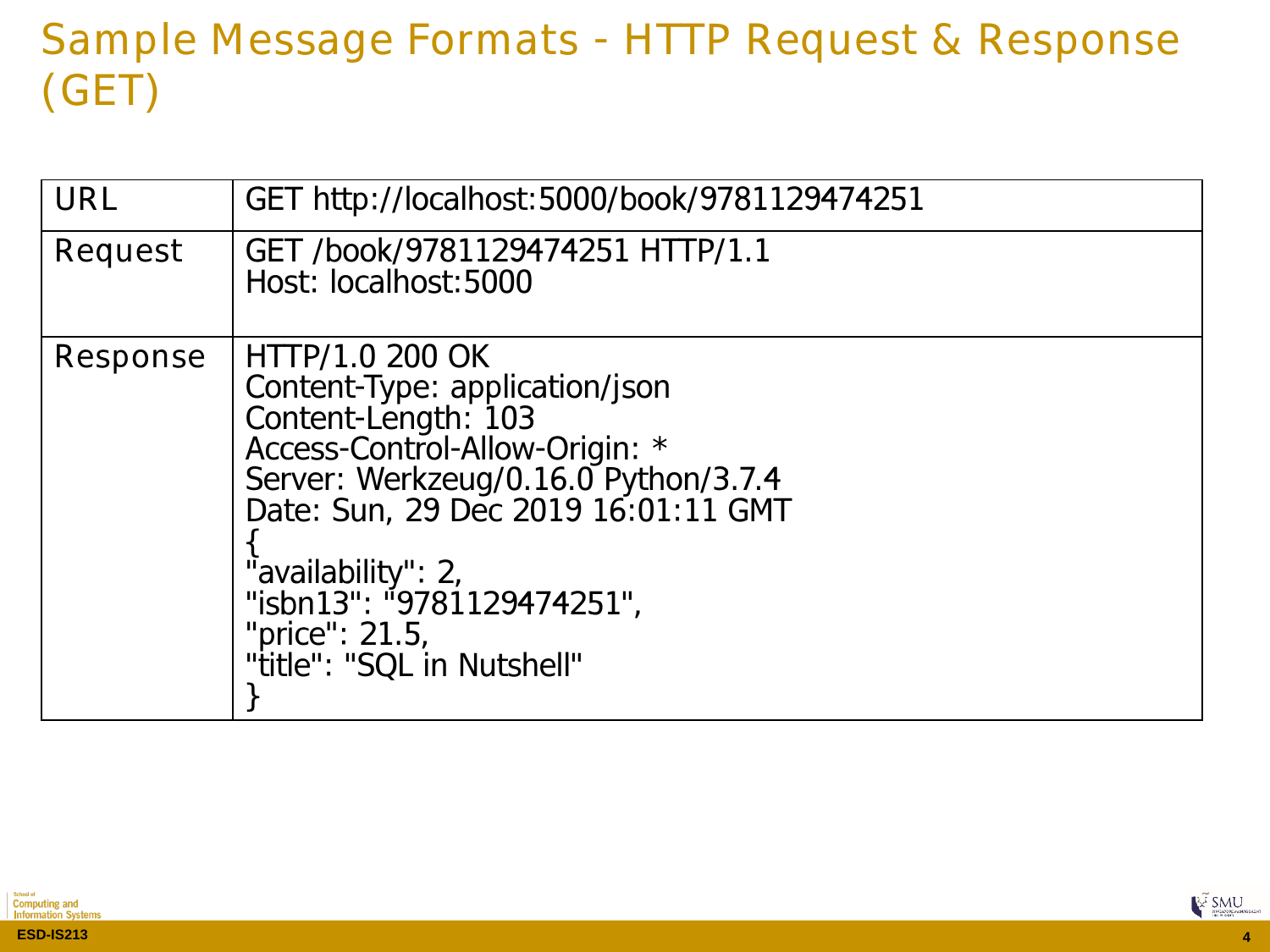

# Sample Message Formats - HTTP Request & Response (GET)
| URL | GET http://localhost:5000/book/9781129474251 |
| --- | --- |
| Request | GET /book/9781129474251 HTTP/1.1 Host: localhost:5000 |
| Response | HTTP/1.0 200 OK Content-Type: application/json Content-Length: 103 Access-Control-Allow-Origin: \* Server: Werkzeug/0.16.0 Python/3.7.4 Date: Sun, 29 Dec 2019 16:01:11 GMT { "availability": 2, "isbn13": "9781129474251", "price": 21.5, "title": "SQL in Nutshell" } |
4